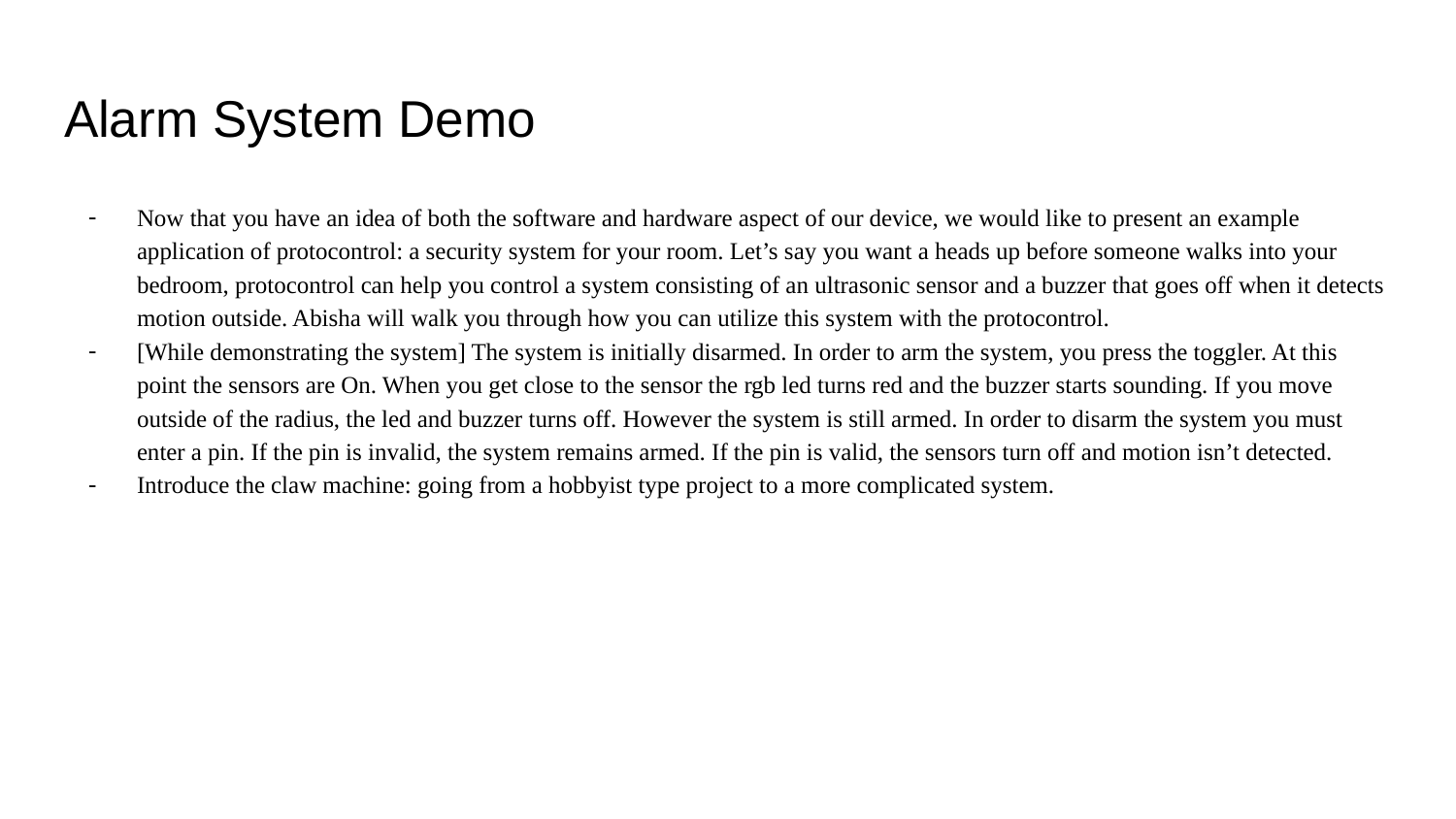

# Alarm System Demo
Now that you have an idea of both the software and hardware aspect of our device, we would like to present an example application of protocontrol: a security system for your room. Let’s say you want a heads up before someone walks into your bedroom, protocontrol can help you control a system consisting of an ultrasonic sensor and a buzzer that goes off when it detects motion outside. Abisha will walk you through how you can utilize this system with the protocontrol.
[While demonstrating the system] The system is initially disarmed. In order to arm the system, you press the toggler. At this point the sensors are On. When you get close to the sensor the rgb led turns red and the buzzer starts sounding. If you move outside of the radius, the led and buzzer turns off. However the system is still armed. In order to disarm the system you must enter a pin. If the pin is invalid, the system remains armed. If the pin is valid, the sensors turn off and motion isn’t detected.
Introduce the claw machine: going from a hobbyist type project to a more complicated system.